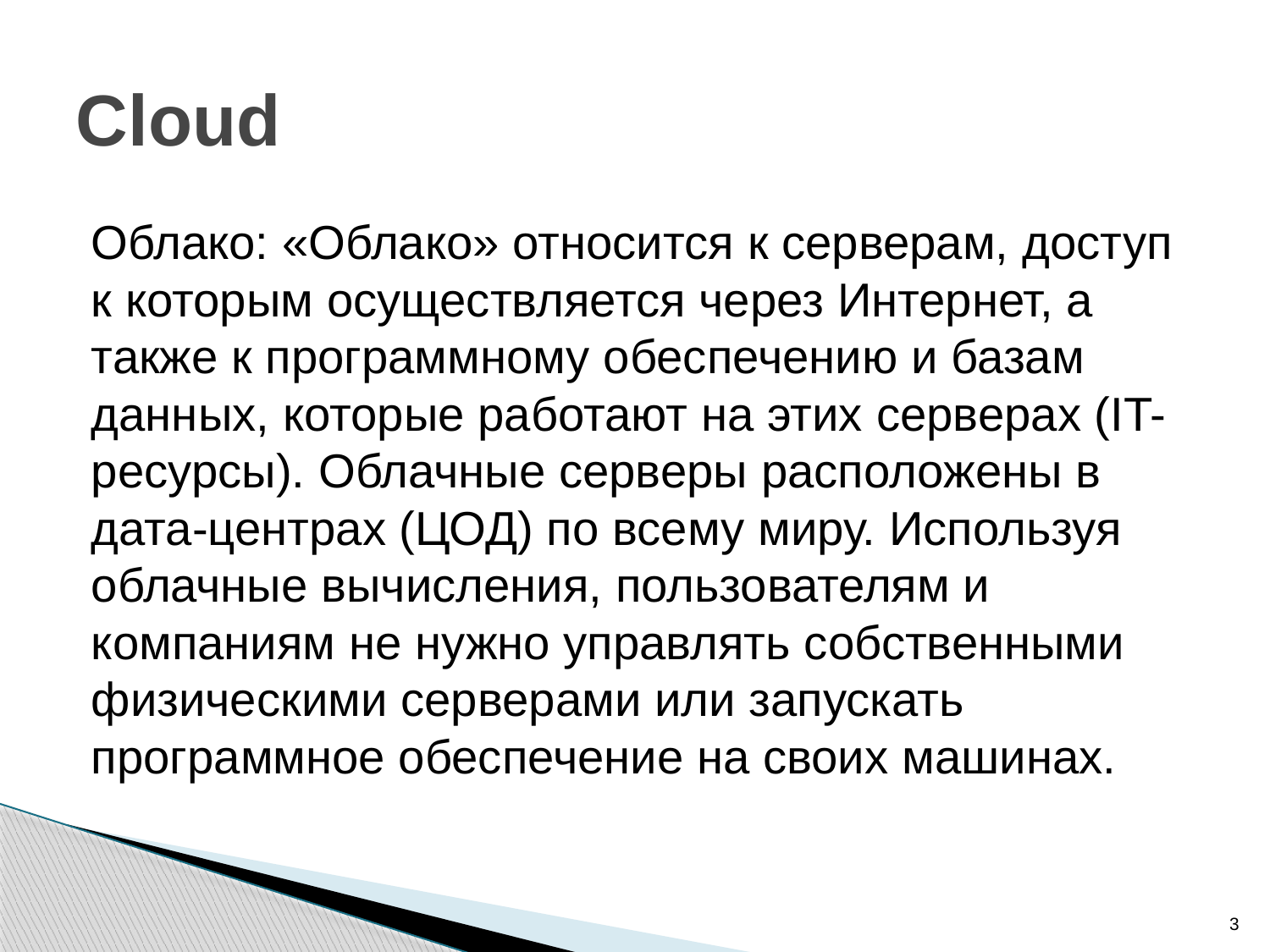

# Cloud
Облако: «Облако» относится к серверам, доступ к которым осуществляется через Интернет, а также к программному обеспечению и базам данных, которые работают на этих серверах (IT-ресурсы). Облачные серверы расположены в дата-центрах (ЦОД) по всему миру. Используя облачные вычисления, пользователям и компаниям не нужно управлять собственными физическими серверами или запускать программное обеспечение на своих машинах.
3